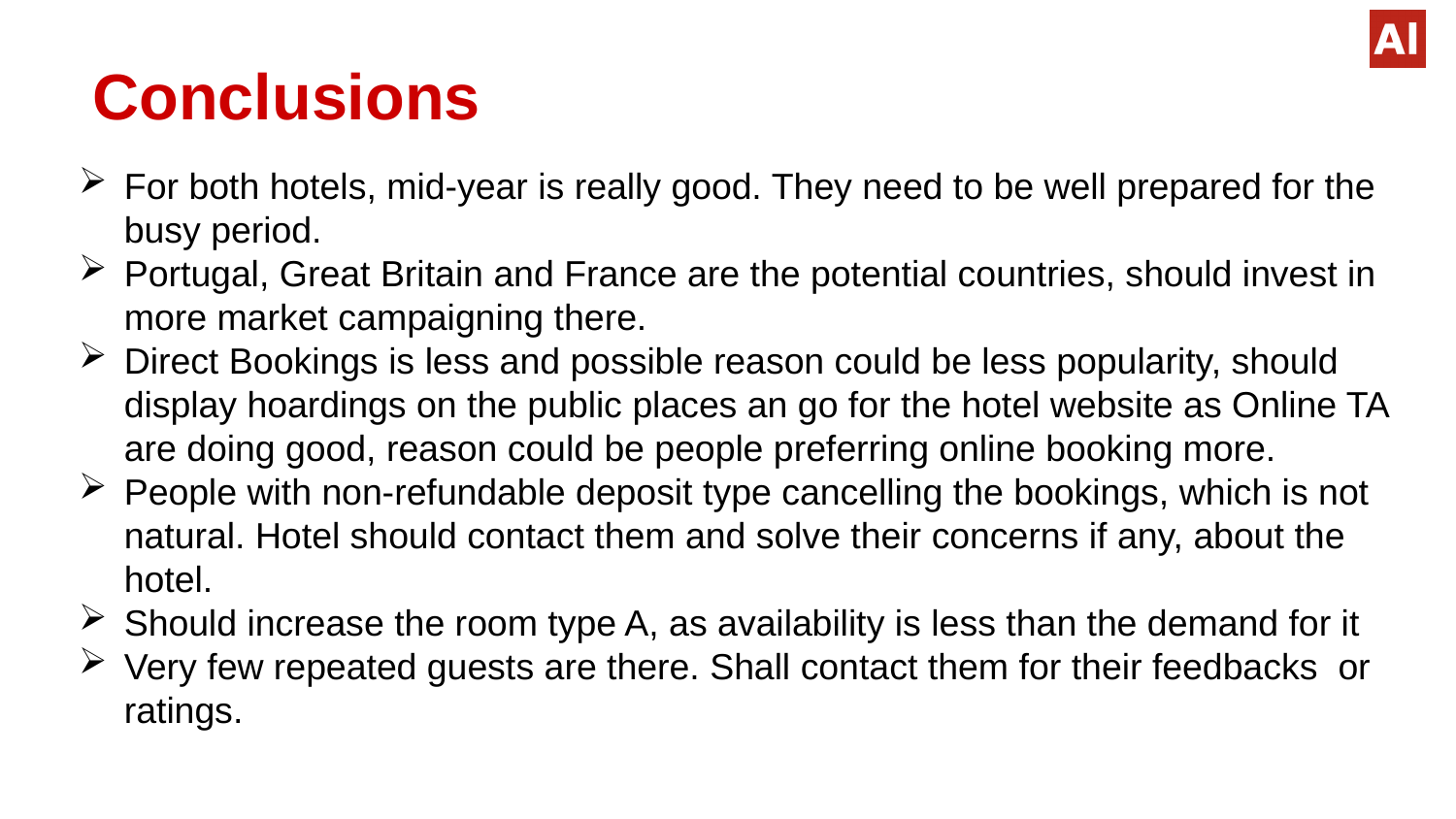

# Conclusions
For both hotels, mid-year is really good. They need to be well prepared for the busy period.
Portugal, Great Britain and France are the potential countries, should invest in more market campaigning there.
Direct Bookings is less and possible reason could be less popularity, should display hoardings on the public places an go for the hotel website as Online TA are doing good, reason could be people preferring online booking more.
People with non-refundable deposit type cancelling the bookings, which is not natural. Hotel should contact them and solve their concerns if any, about the hotel.
Should increase the room type A, as availability is less than the demand for it
Very few repeated guests are there. Shall contact them for their feedbacks  or ratings.